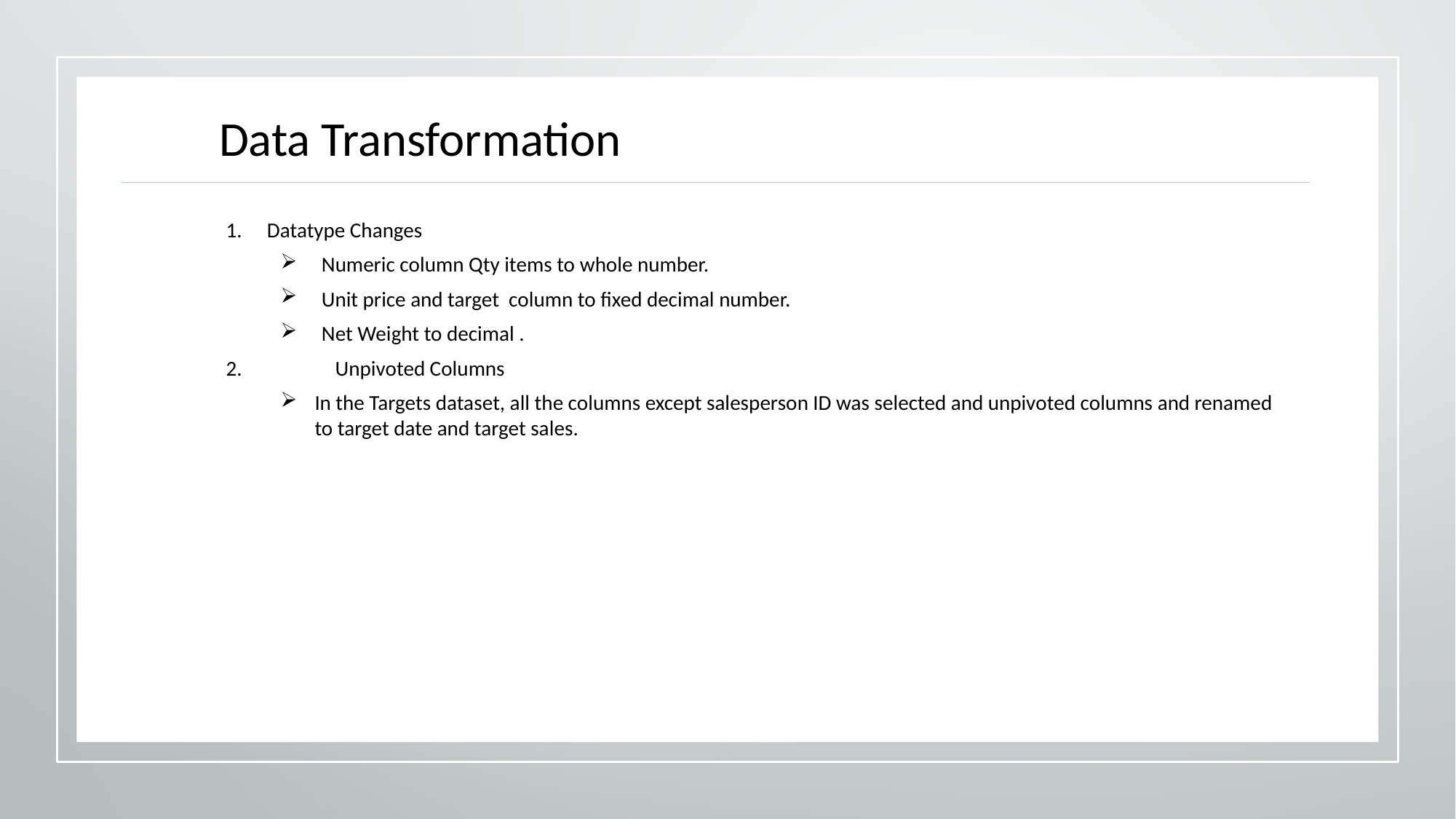

Data Transformation
Datatype Changes
Numeric column Qty items to whole number.
Unit price and target  column to fixed decimal number.
Net Weight to decimal .
2.  	Unpivoted Columns
In the Targets dataset, all the columns except salesperson ID was selected and unpivoted columns and renamed to target date and target sales.